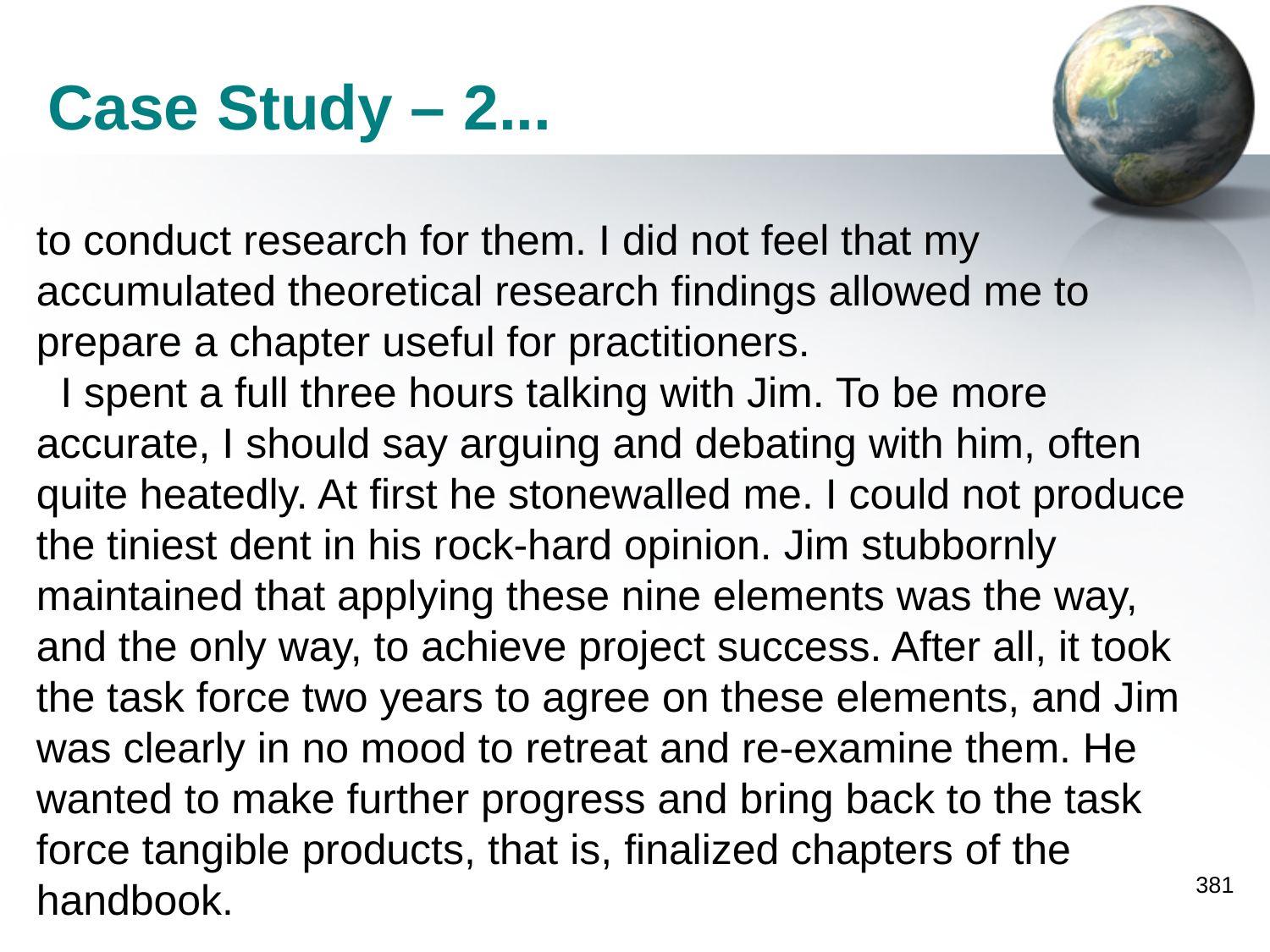

Case Study – 2...
  to conduct research for them. I did not feel that my
  accumulated theoretical research findings allowed me to
  prepare a chapter useful for practitioners.
	I spent a full three hours talking with Jim. To be more
  accurate, I should say arguing and debating with him, often
  quite heatedly. At first he stonewalled me. I could not produce
  the tiniest dent in his rock-hard opinion. Jim stubbornly
  maintained that applying these nine elements was the way,
  and the only way, to achieve project success. After all, it took
  the task force two years to agree on these elements, and Jim
  was clearly in no mood to retreat and re-examine them. He
  wanted to make further progress and bring back to the task
  force tangible products, that is, finalized chapters of the
  handbook.

381